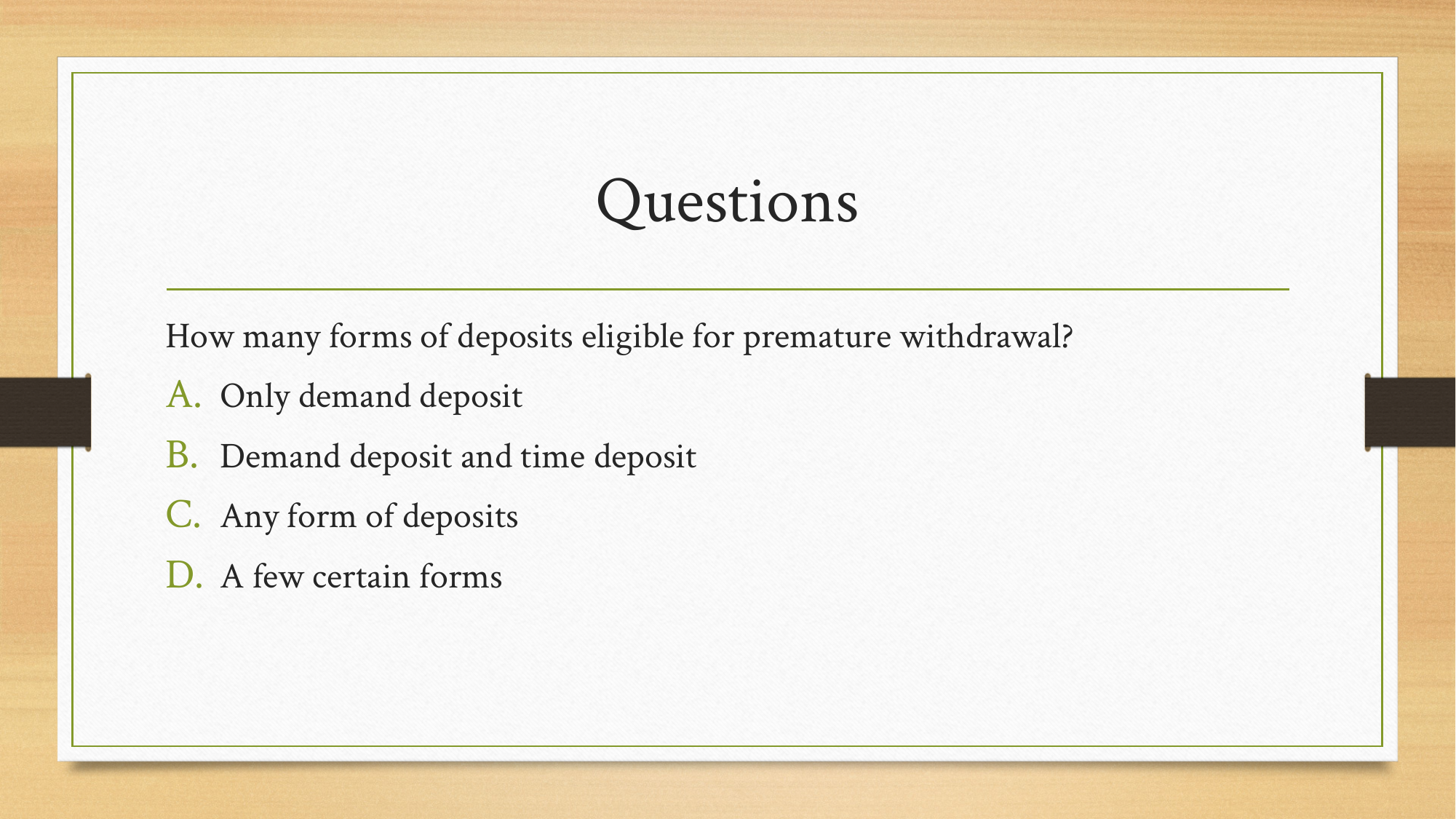

# Questions
How many forms of deposits eligible for premature withdrawal?
Only demand deposit
Demand deposit and time deposit
Any form of deposits
A few certain forms